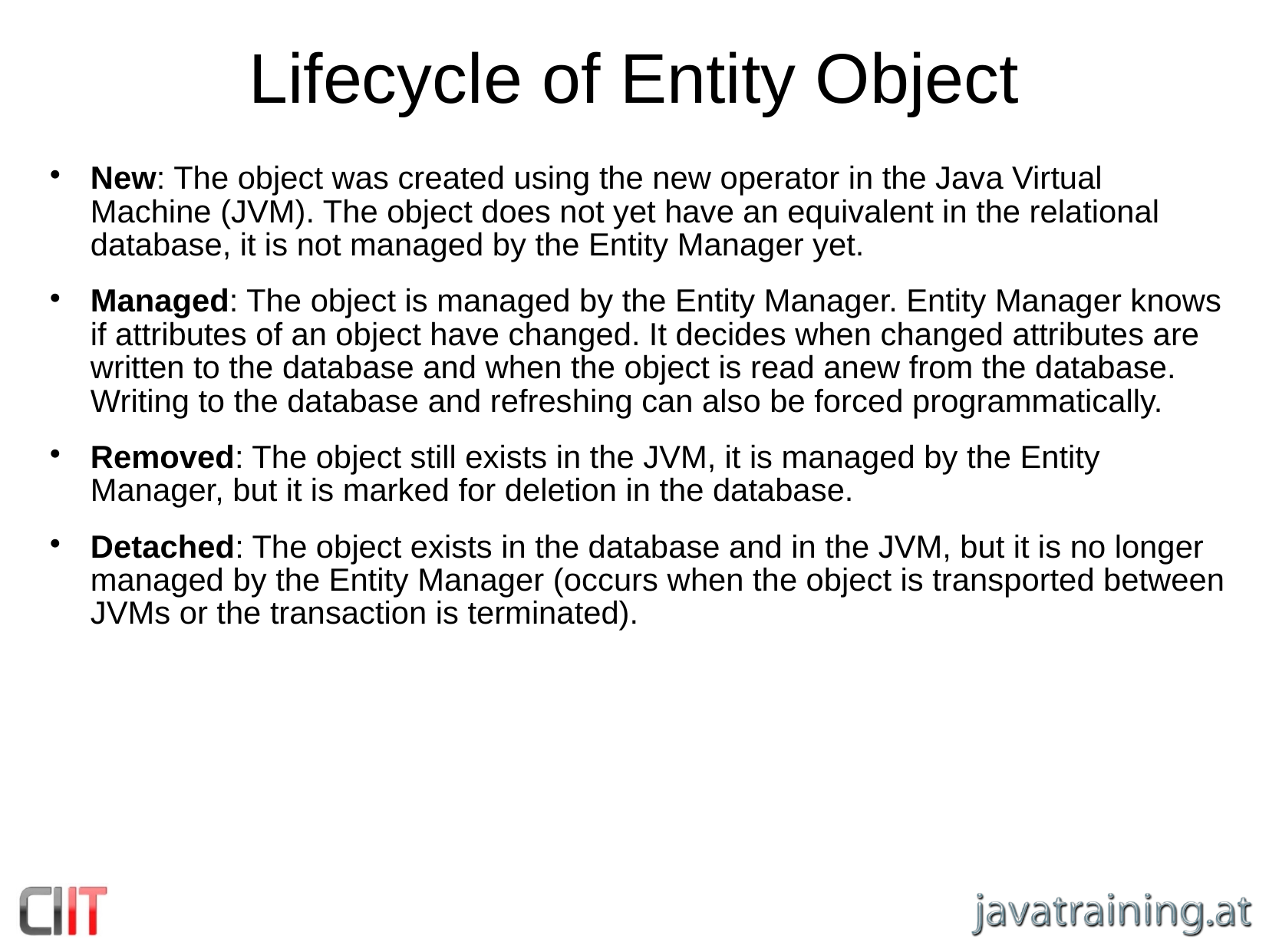

Lifecycle of Entity Object
New: The object was created using the new operator in the Java Virtual Machine (JVM). The object does not yet have an equivalent in the relational database, it is not managed by the Entity Manager yet.
Managed: The object is managed by the Entity Manager. Entity Manager knows if attributes of an object have changed. It decides when changed attributes are written to the database and when the object is read anew from the database. Writing to the database and refreshing can also be forced programmatically.
Removed: The object still exists in the JVM, it is managed by the Entity Manager, but it is marked for deletion in the database.
Detached: The object exists in the database and in the JVM, but it is no longer managed by the Entity Manager (occurs when the object is transported between JVMs or the transaction is terminated).